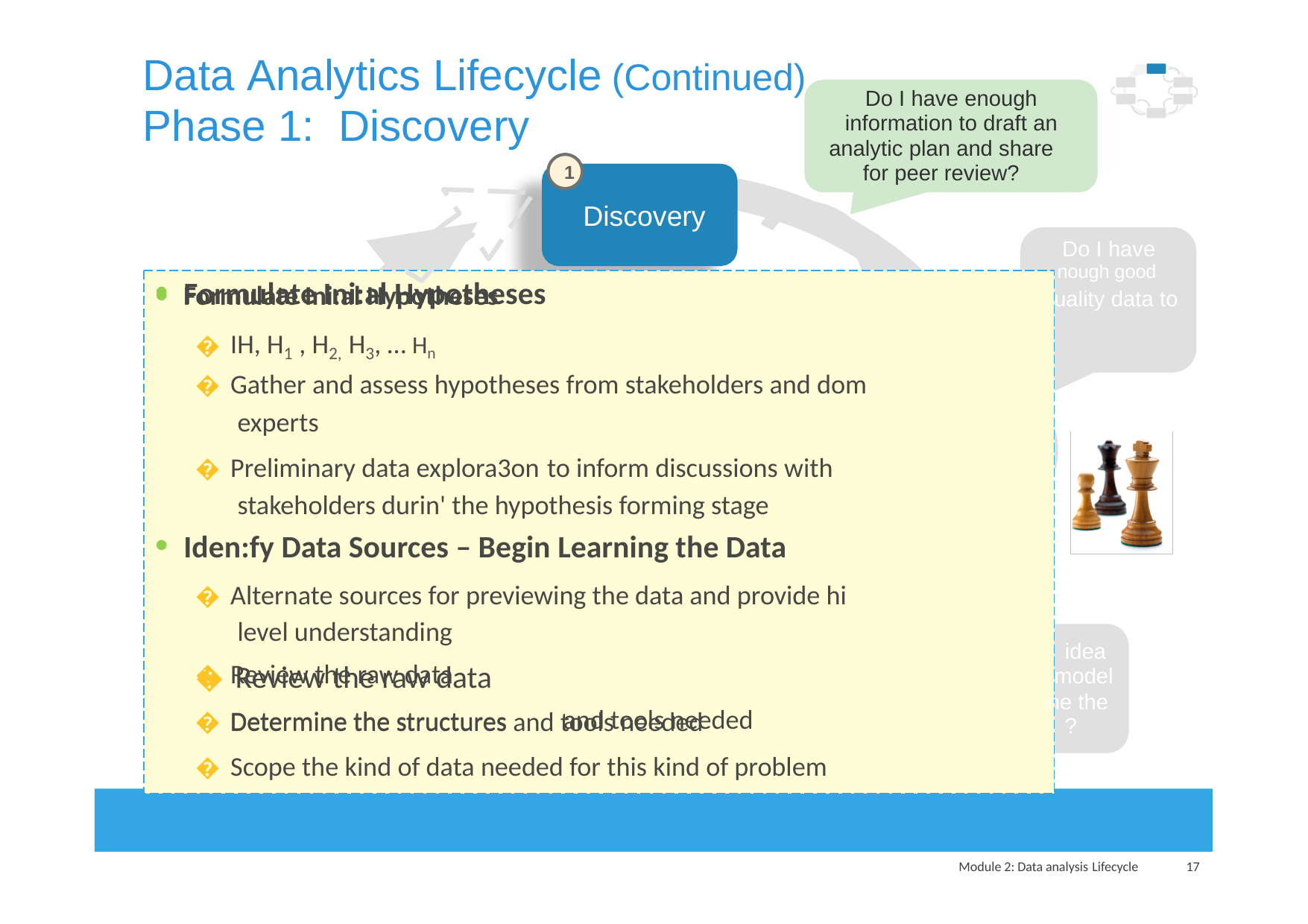

Data Analytics Lifecycle
(Continued)

Do I have enough
information to draft an
analytic plan and share for peer review?

Phase 1:
Discovery

1

Discovery

Do I have
e
q s
Operationalize                                                       Data Prep
Communicate                                                          Model
Results                                                             Planning
Model                          Do I have a good
Building                        about the type of
Is the model robust                                                                          to try? Can I refi
enough?  Have we                                                                                  analytic plan
failed for sure?

• Formulate Ini:al Hypotheses
� IH, H1 , H2, H3, … Hn
� Gather and assess hypotheses from stakeholders and dom
experts
� Preliminary data explora3on to inform discussions with
stakeholders durin' the hypothesis forming stage
• Iden:fy Data Sources – Begin Learning the Data
� Alternate sources for previewing the data and provide hi
level understanding
� Review the raw data
� Determine the structures and tools needed
� Scope the kind of data needed for this kind of problem
nough good
uality data to
idea model
?
•
Formulate Ini:al Hypotheses

tart building
the model?
ain
'h-­‐

� Review the raw data
� Determine the structures
ne the
and tools needed

Module 2: Data analysis Lifecycle
17